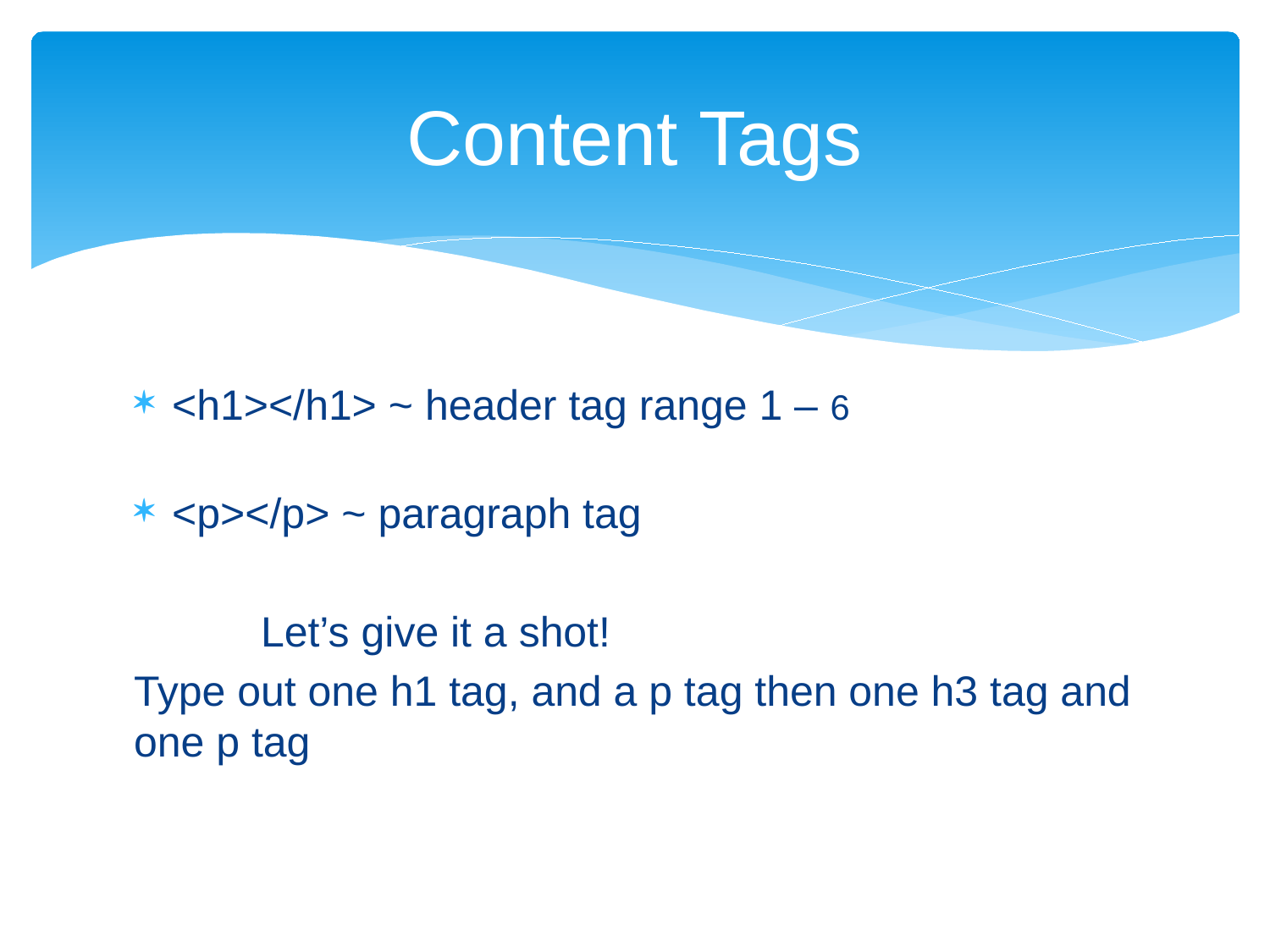

# Content Tags
<h1></h1> ~ header tag range 1 – 6

<p></p> ~ paragraph tag

	Let’s give it a shot!
Type out one h1 tag, and a p tag then one h3 tag and one p tag